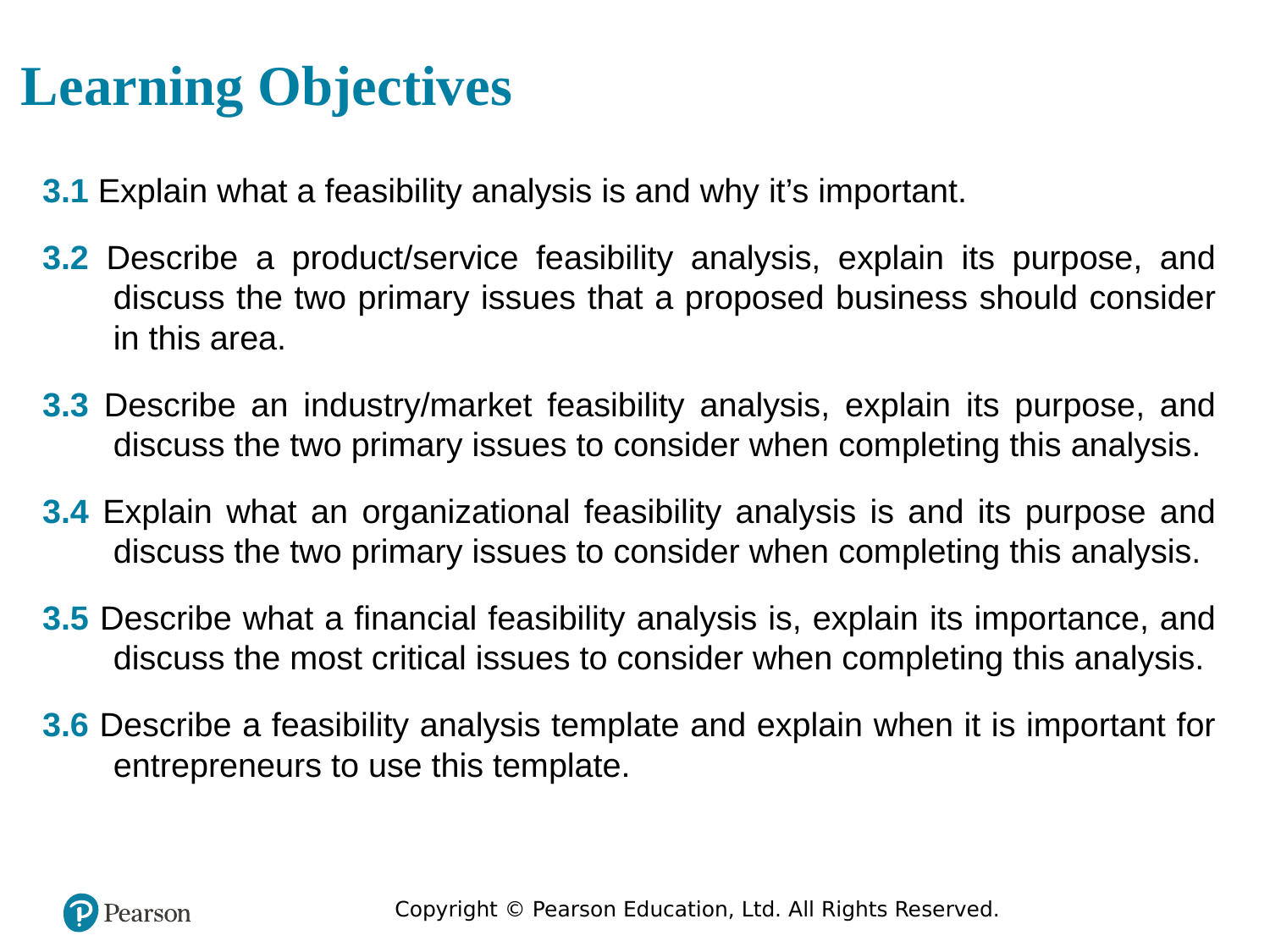

# Learning Objectives
3.1 Explain what a feasibility analysis is and why it’s important.
3.2 Describe a product/service feasibility analysis, explain its purpose, and discuss the two primary issues that a proposed business should consider in this area.
3.3 Describe an industry/market feasibility analysis, explain its purpose, and discuss the two primary issues to consider when completing this analysis.
3.4 Explain what an organizational feasibility analysis is and its purpose and discuss the two primary issues to consider when completing this analysis.
3.5 Describe what a financial feasibility analysis is, explain its importance, and discuss the most critical issues to consider when completing this analysis.
3.6 Describe a feasibility analysis template and explain when it is important for entrepreneurs to use this template.